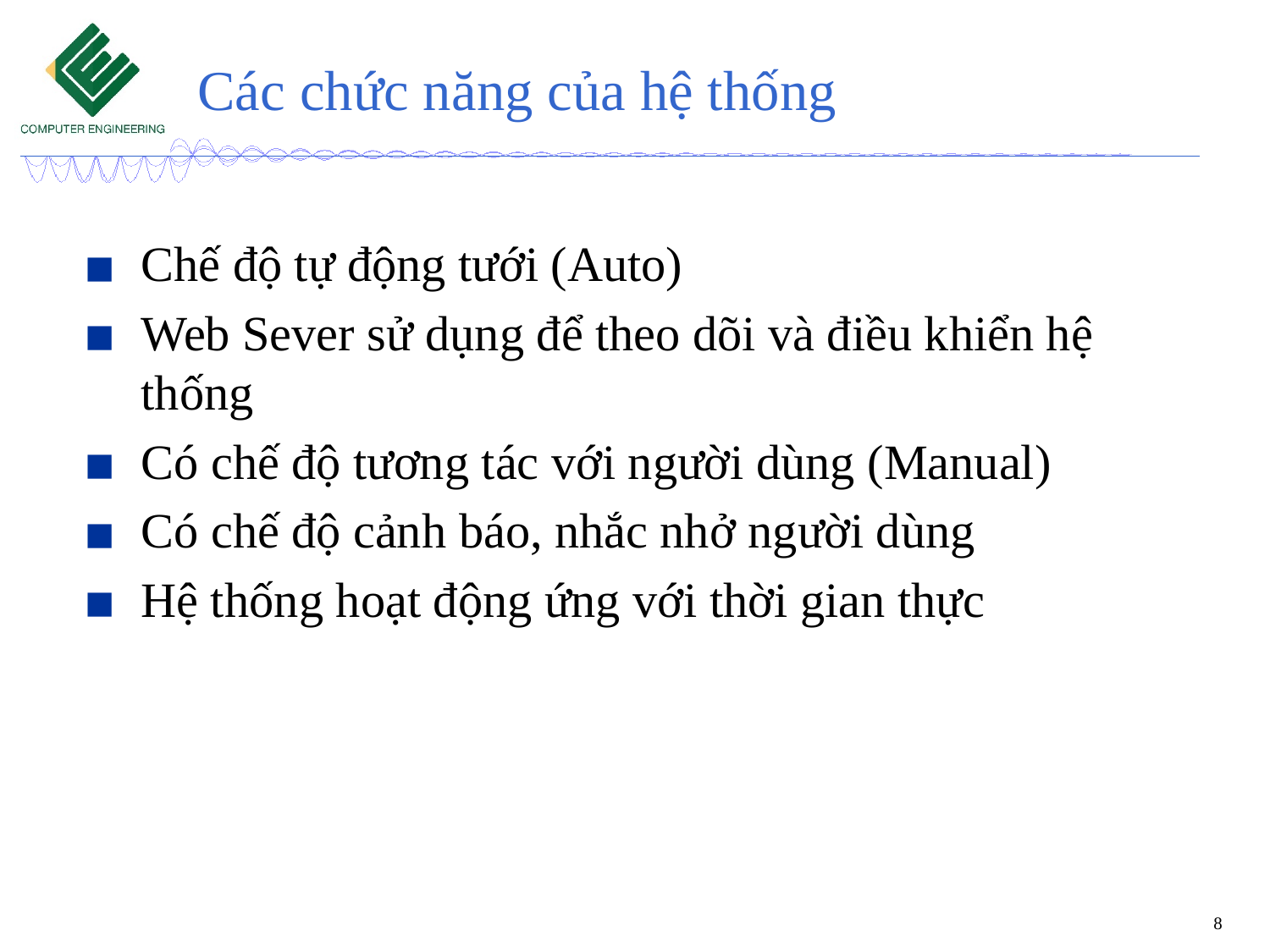

# Các chức năng của hệ thống
Chế độ tự động tưới (Auto)
Web Sever sử dụng để theo dõi và điều khiển hệ thống
Có chế độ tương tác với người dùng (Manual)
Có chế độ cảnh báo, nhắc nhở người dùng
Hệ thống hoạt động ứng với thời gian thực

8